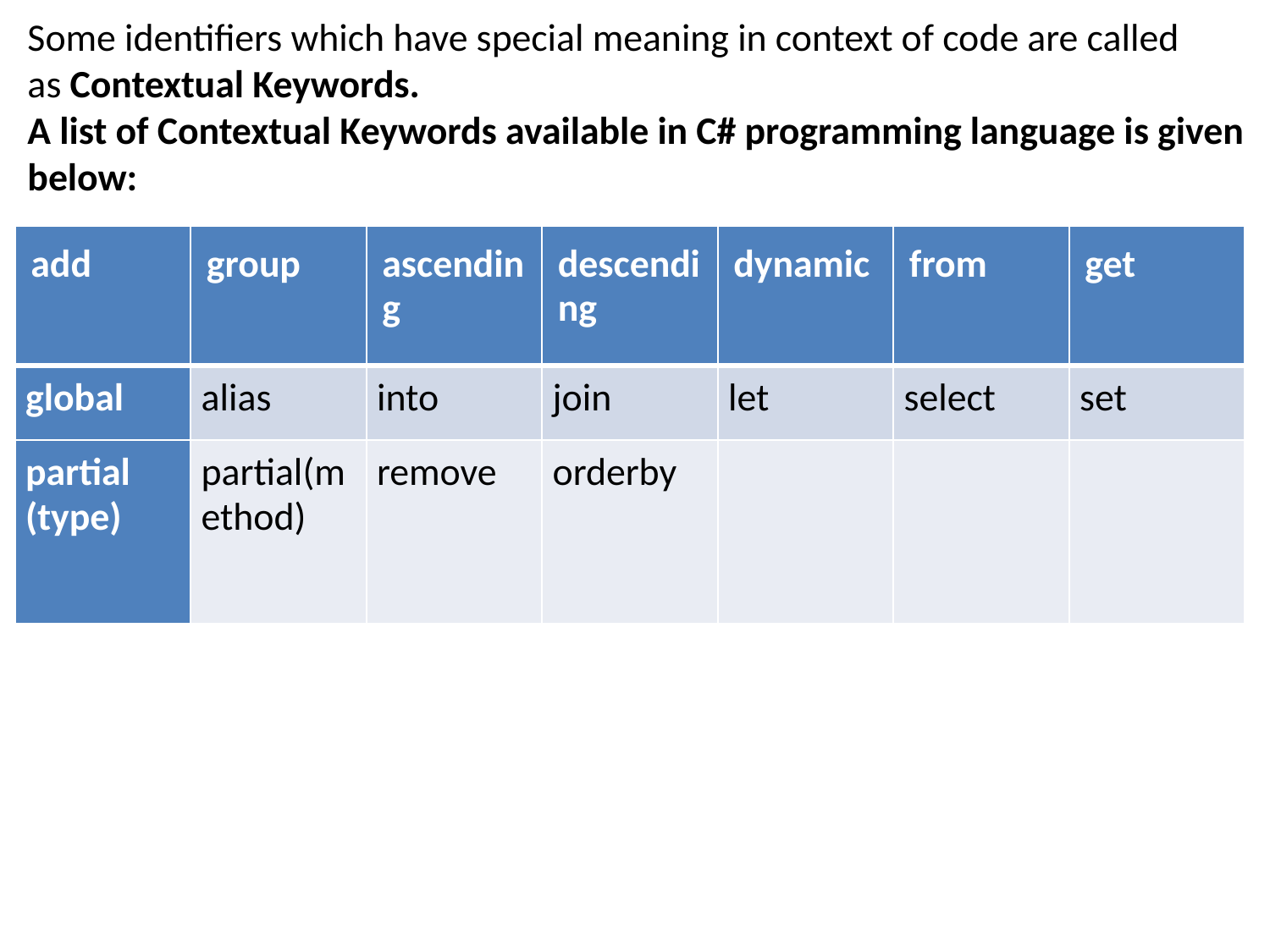

Some identifiers which have special meaning in context of code are called as Contextual Keywords.
A list of Contextual Keywords available in C# programming language is given below:
| add | group | ascending | descending | dynamic | from | get |
| --- | --- | --- | --- | --- | --- | --- |
| global | alias | into | join | let | select | set |
| partial (type) | partial(method) | remove | orderby |  |  |  |